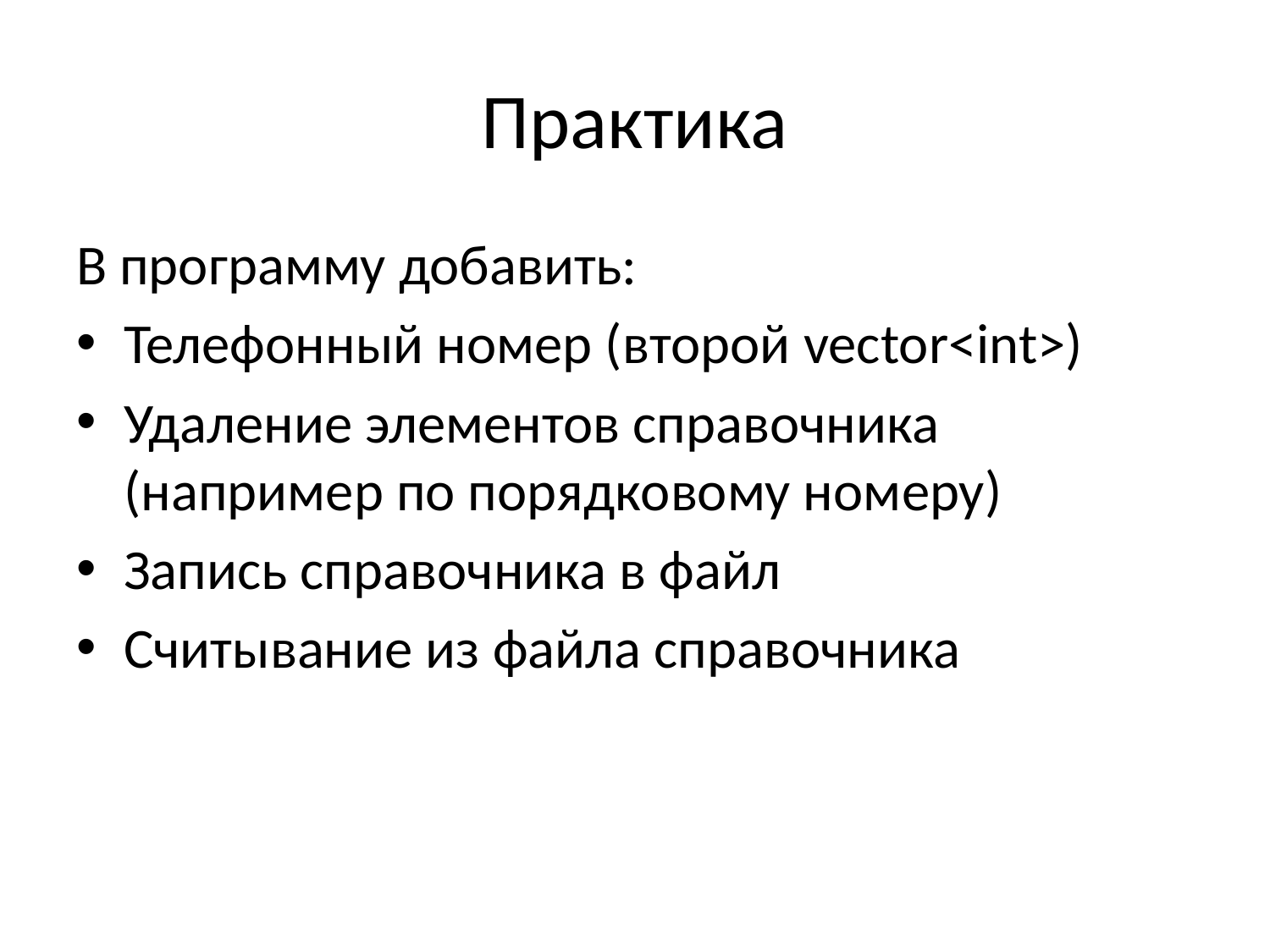

# Практика
В программу добавить:
Телефонный номер (второй vector<int>)
Удаление элементов справочника (например по порядковому номеру)
Запись справочника в файл
Считывание из файла справочника